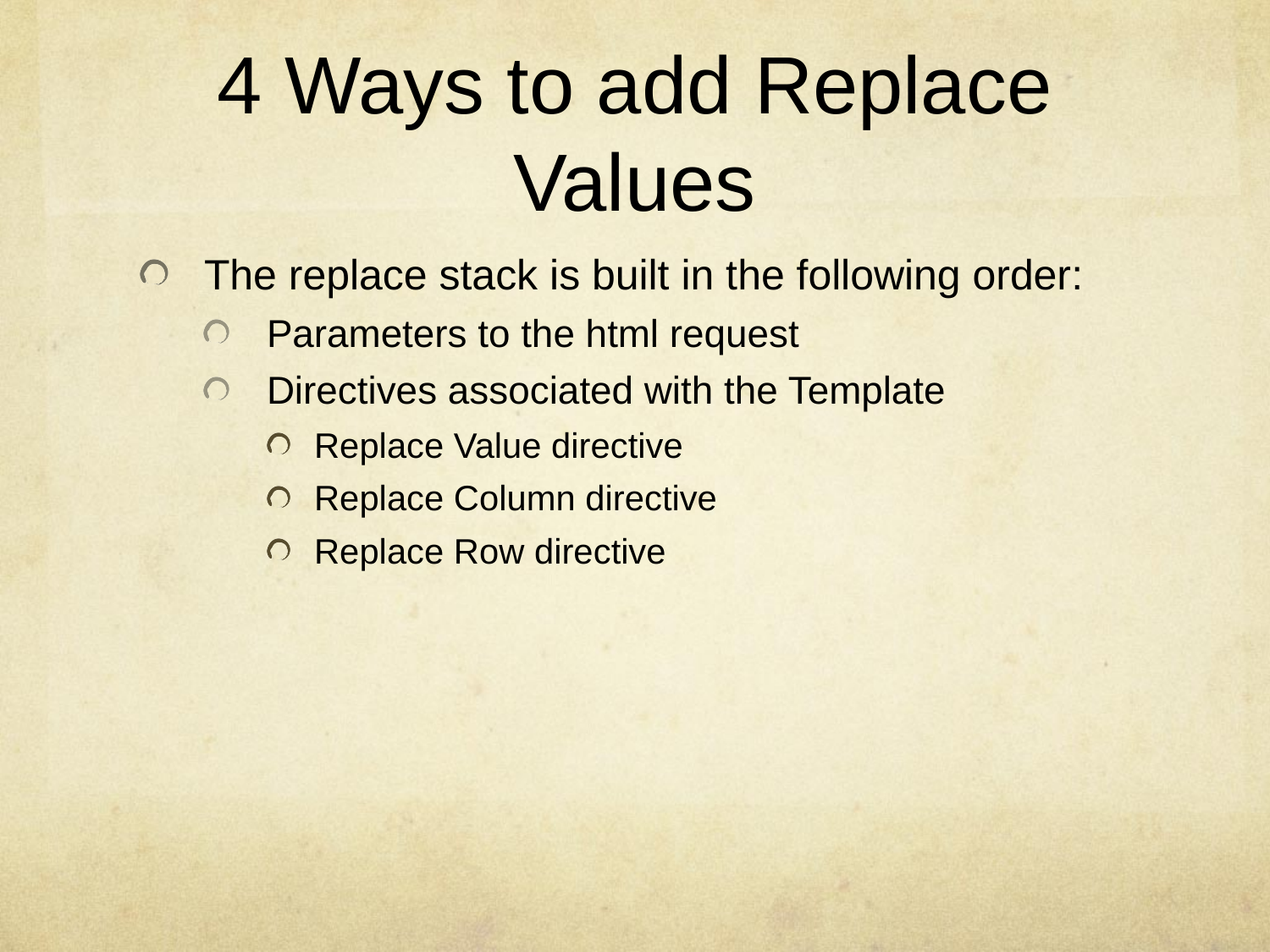

# 4 Ways to add Replace Values
The replace stack is built in the following order:
Parameters to the html request
Directives associated with the Template
Replace Value directive
Replace Column directive
Replace Row directive